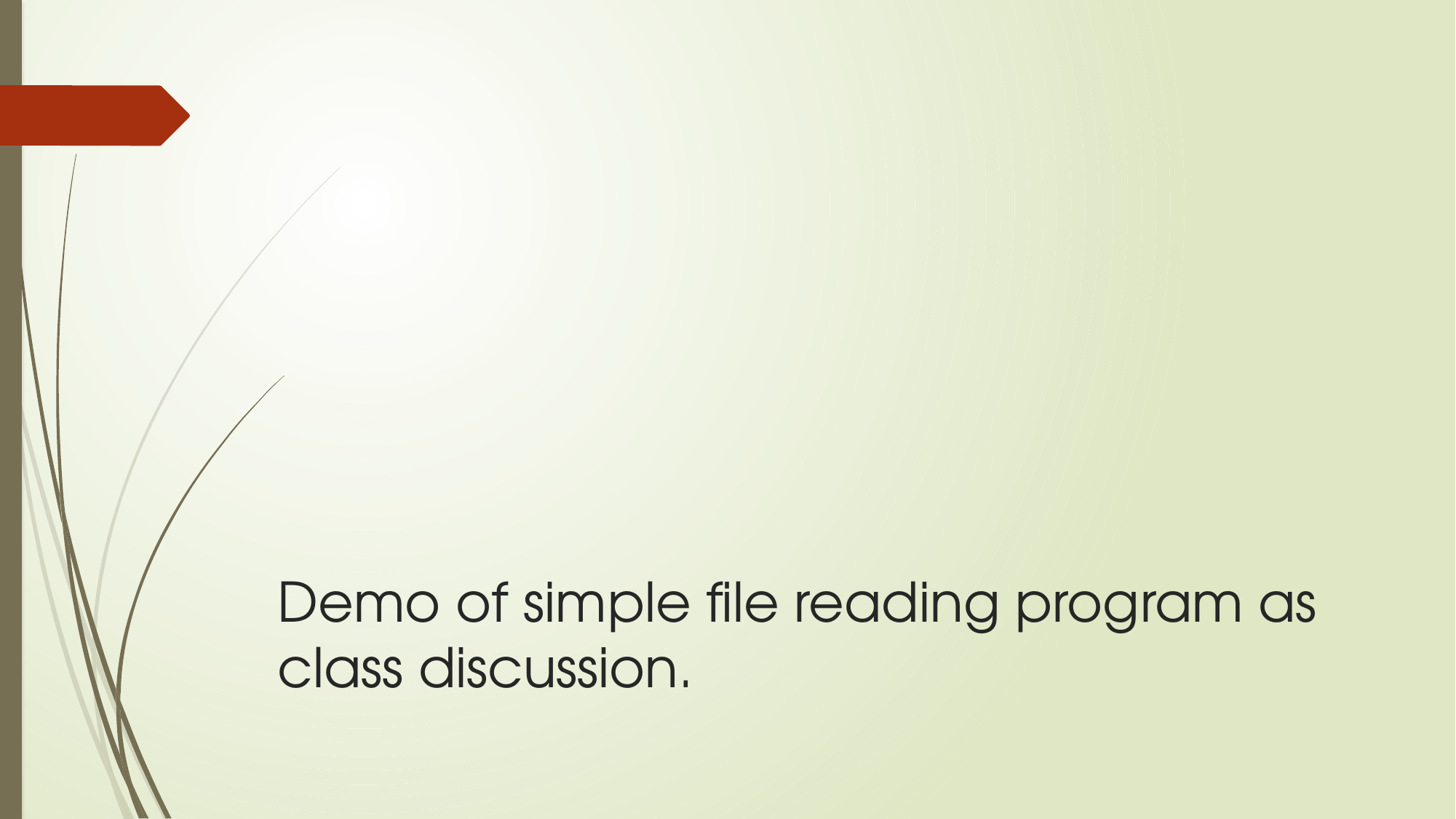

# Demo of simple file reading program as class discussion.